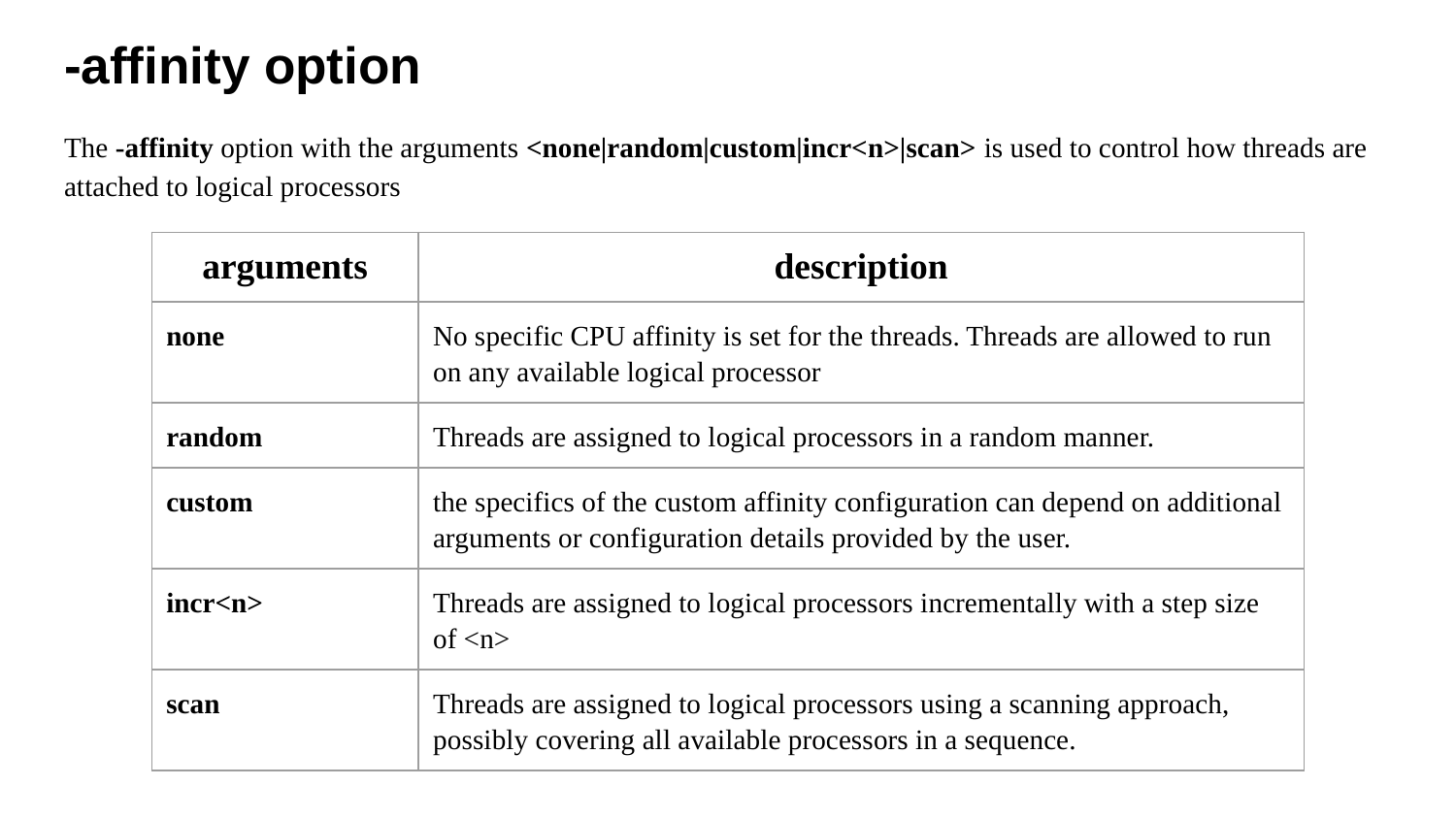

# -affinity option
The -affinity option with the arguments <none|random|custom|incr<n>|scan> is used to control how threads are attached to logical processors

| arguments | description |
| --- | --- |
| none | No specific CPU affinity is set for the threads. Threads are allowed to run on any available logical processor |
| random | Threads are assigned to logical processors in a random manner. |
| custom | the specifics of the custom affinity configuration can depend on additional arguments or configuration details provided by the user. |
| incr<n> | Threads are assigned to logical processors incrementally with a step size of <n> |
| scan | Threads are assigned to logical processors using a scanning approach, possibly covering all available processors in a sequence. |